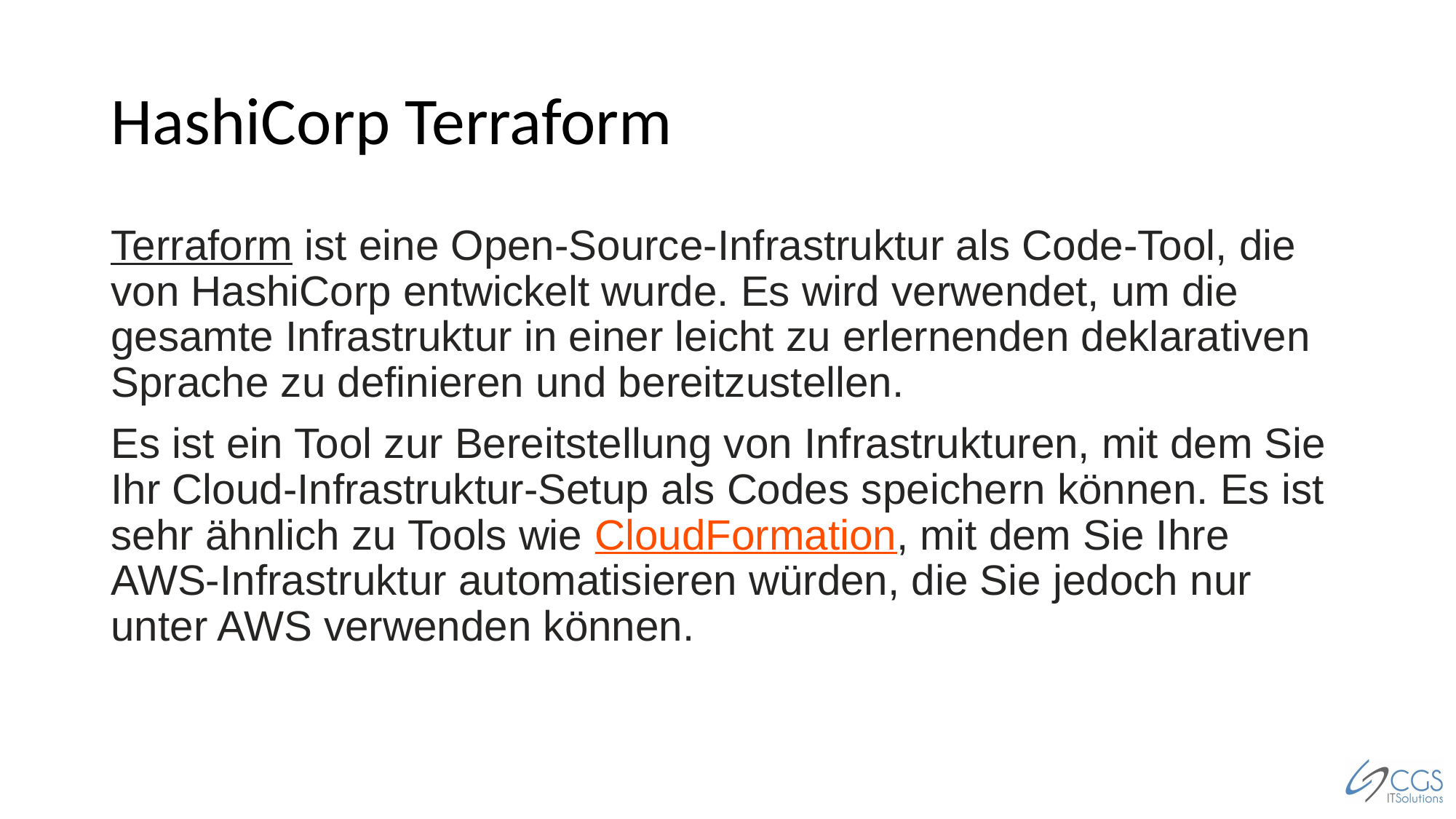

# HashiCorp Terraform
Terraform ist eine Open-Source-Infrastruktur als Code-Tool, die von HashiCorp entwickelt wurde. Es wird verwendet, um die gesamte Infrastruktur in einer leicht zu erlernenden deklarativen Sprache zu definieren und bereitzustellen.
Es ist ein Tool zur Bereitstellung von Infrastrukturen, mit dem Sie Ihr Cloud-Infrastruktur-Setup als Codes speichern können. Es ist sehr ähnlich zu Tools wie CloudFormation, mit dem Sie Ihre AWS-Infrastruktur automatisieren würden, die Sie jedoch nur unter AWS verwenden können.